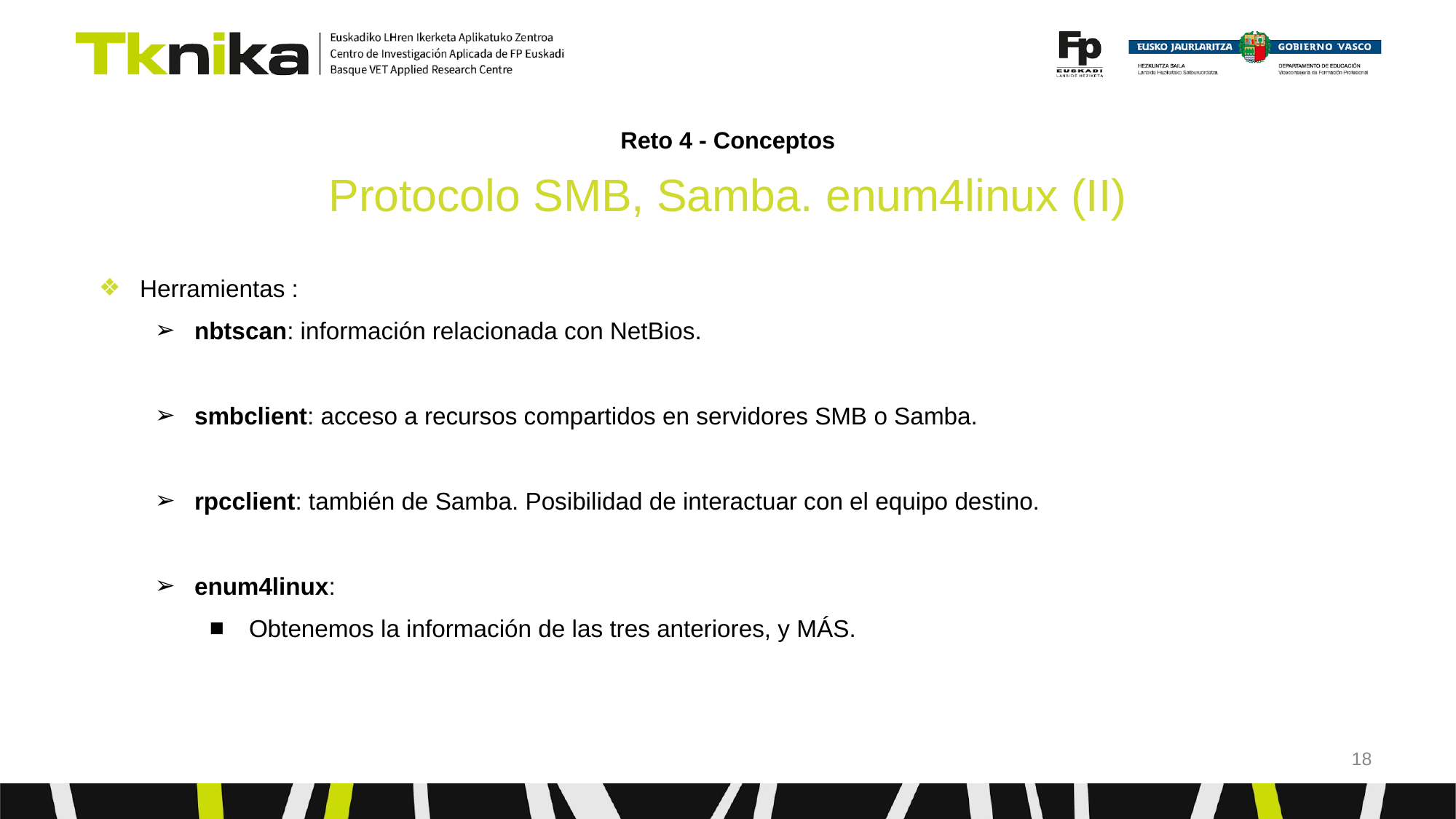

# Reto 4 - Conceptos

Protocolo SMB, Samba. enum4linux (II)
Herramientas :
nbtscan: información relacionada con NetBios.

smbclient: acceso a recursos compartidos en servidores SMB o Samba.

rpcclient: también de Samba. Posibilidad de interactuar con el equipo destino.

enum4linux:
Obtenemos la información de las tres anteriores, y MÁS.

18